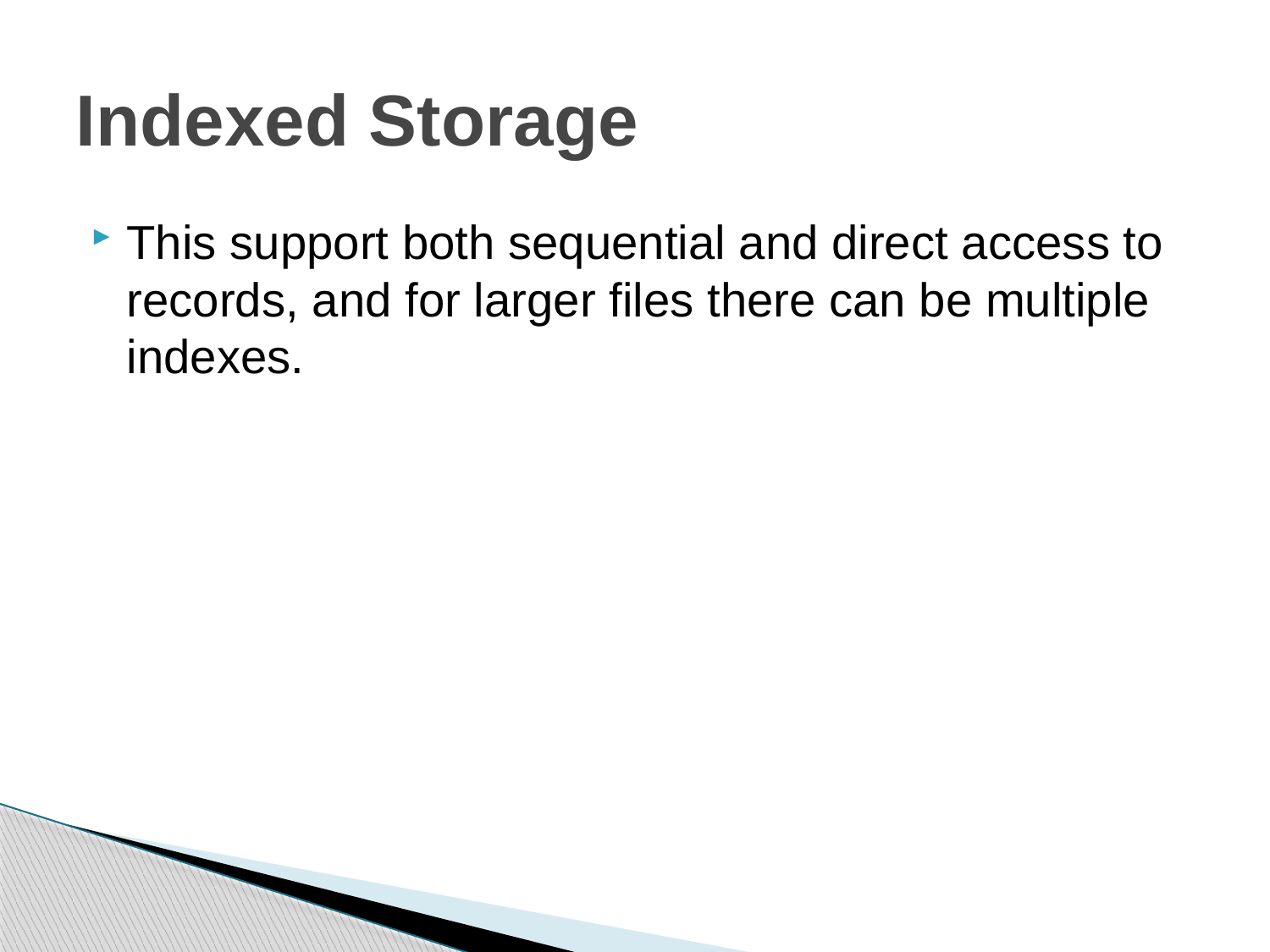

# Indexed Storage
This support both sequential and direct access to records, and for larger files there can be multiple indexes.